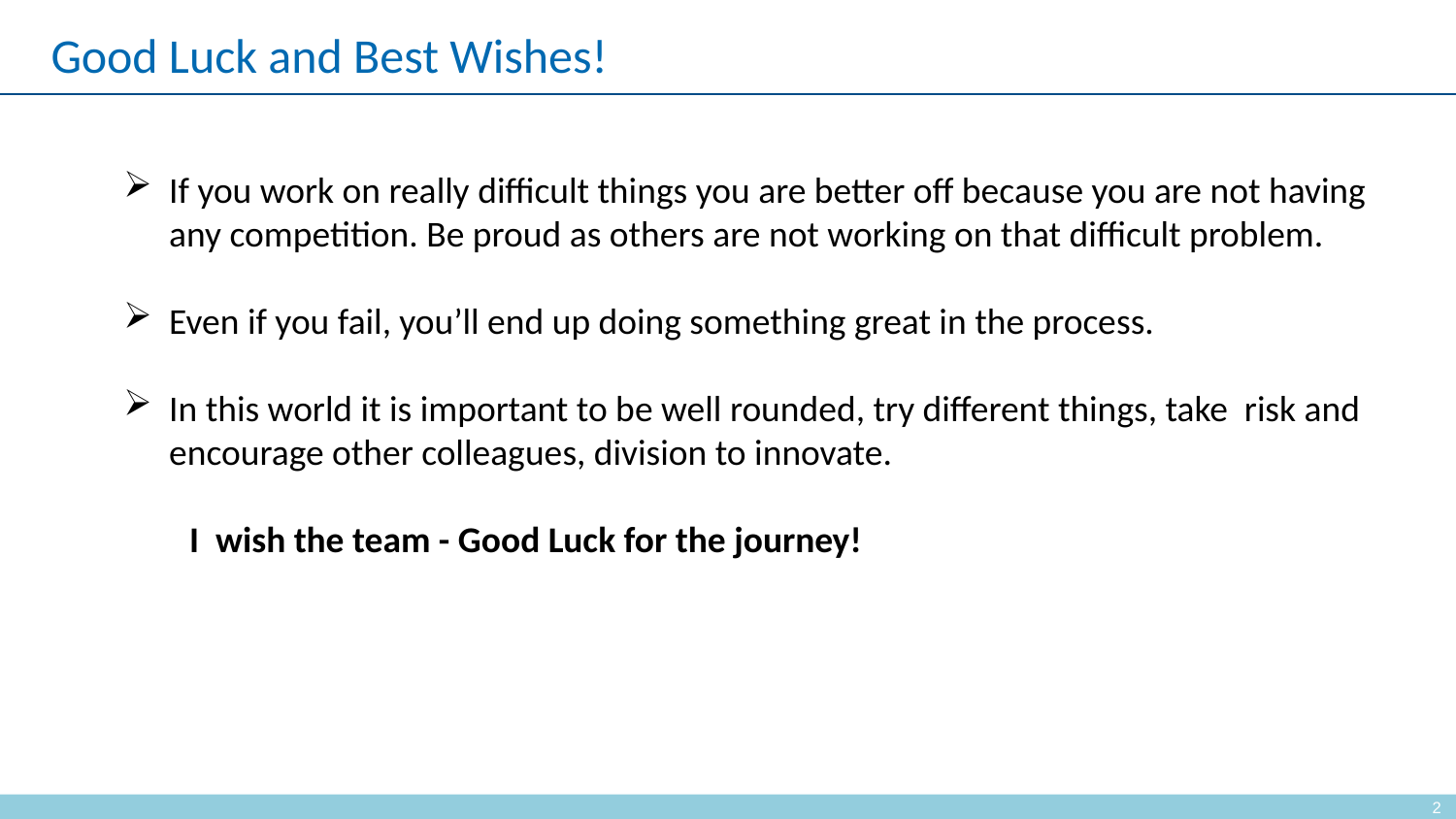

# Good Luck and Best Wishes!
If you work on really difficult things you are better off because you are not having any competition. Be proud as others are not working on that difficult problem.

Even if you fail, you’ll end up doing something great in the process.

In this world it is important to be well rounded, try different things, take  risk and encourage other colleagues, division to innovate.

        I  wish the team - Good Luck for the journey!